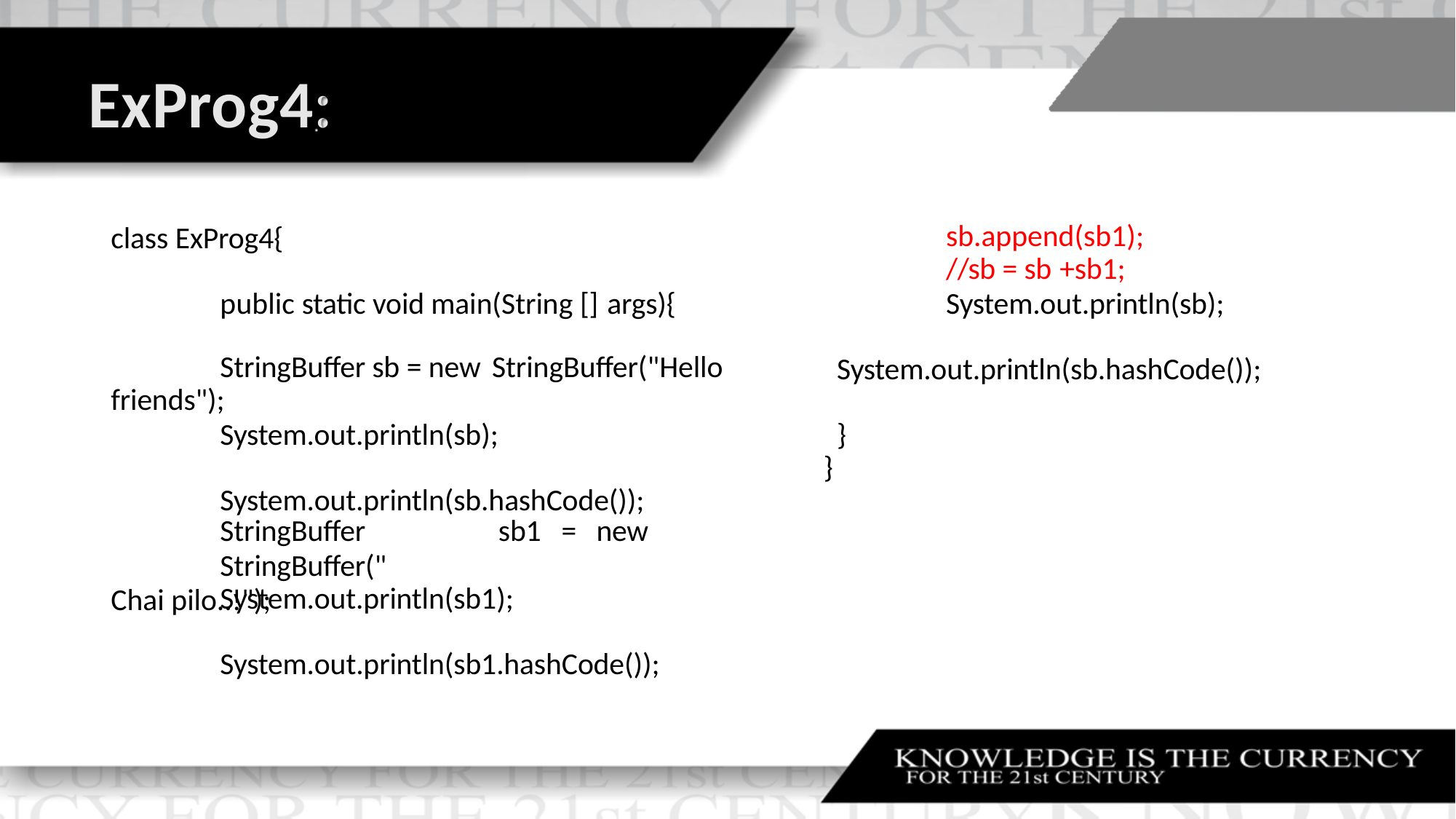

# ExProg4:
class ExProg4{
sb.append(sb1);
//sb = sb +sb1;
System.out.println(sb);
public static void main(String [] args){
StringBuffer sb = new StringBuffer("Hello
friends");
System.out.println(sb);
System.out.println(sb.hashCode());
}
}
System.out.println(sb.hashCode());
StringBuffer	sb1	=	new	StringBuffer("
Chai pilo..!");
•	Author Detail
System.out.println(sb1);
System.out.println(sb1.hashCode());